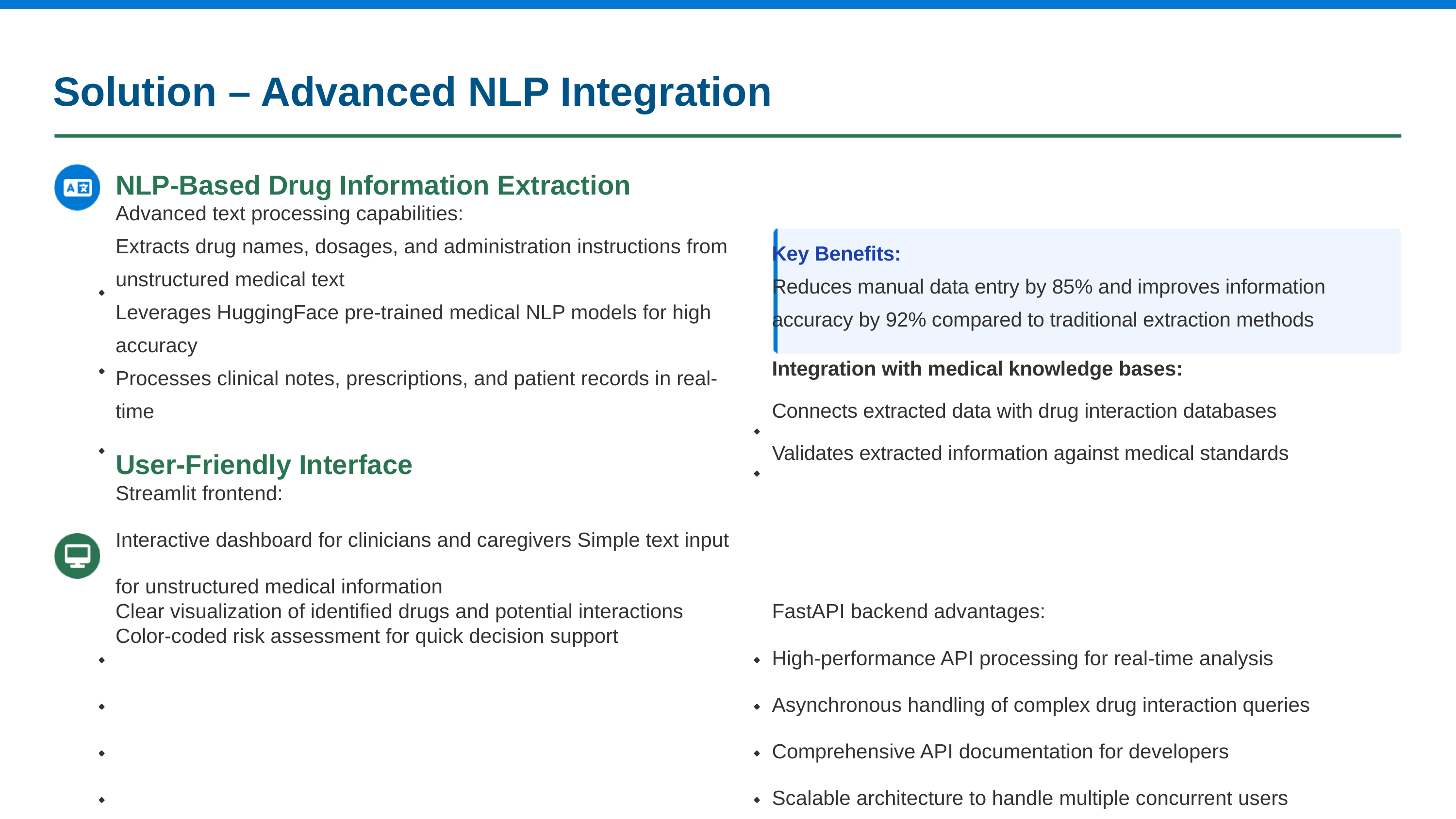

Solution – Advanced NLP Integration

NLP-Based Drug Information Extraction
Advanced text processing capabilities:
Extracts drug names, dosages, and administration instructions from unstructured medical text
Leverages HuggingFace pre-trained medical NLP models for high accuracy
Processes clinical notes, prescriptions, and patient records in real- time

User-Friendly Interface
Streamlit frontend:
Interactive dashboard for clinicians and caregivers Simple text input for unstructured medical information
Clear visualization of identified drugs and potential interactions
Color-coded risk assessment for quick decision support

Key Benefits:
Reduces manual data entry by 85% and improves information accuracy by 92% compared to traditional extraction methods

Integration with medical knowledge bases:
Connects extracted data with drug interaction databases Validates extracted information against medical standards

FastAPI backend advantages:
High-performance API processing for real-time analysis Asynchronous handling of complex drug interaction queries Comprehensive API documentation for developers Scalable architecture to handle multiple concurrent users

Made with Genspark